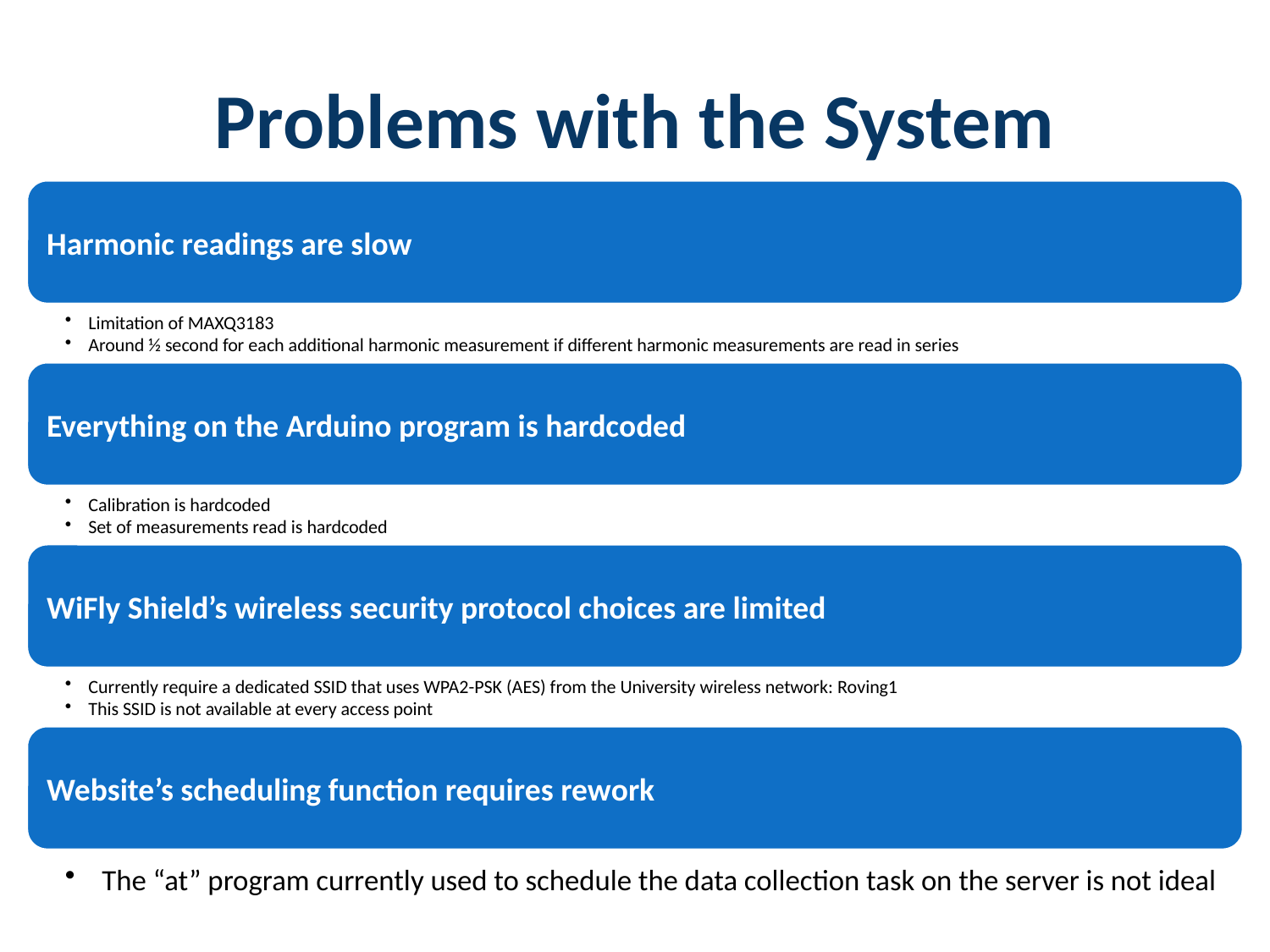

# Problems with the System
Harmonic readings are slow
Limitation of MAXQ3183
Around ½ second for each additional harmonic measurement if different harmonic measurements are read in series
Everything on the Arduino program is hardcoded
Calibration is hardcoded
Set of measurements read is hardcoded
WiFly Shield’s wireless security protocol choices are limited
Currently require a dedicated SSID that uses WPA2-PSK (AES) from the University wireless network: Roving1
This SSID is not available at every access point
Website’s scheduling function requires rework
The “at” program currently used to schedule the data collection task on the server is not ideal